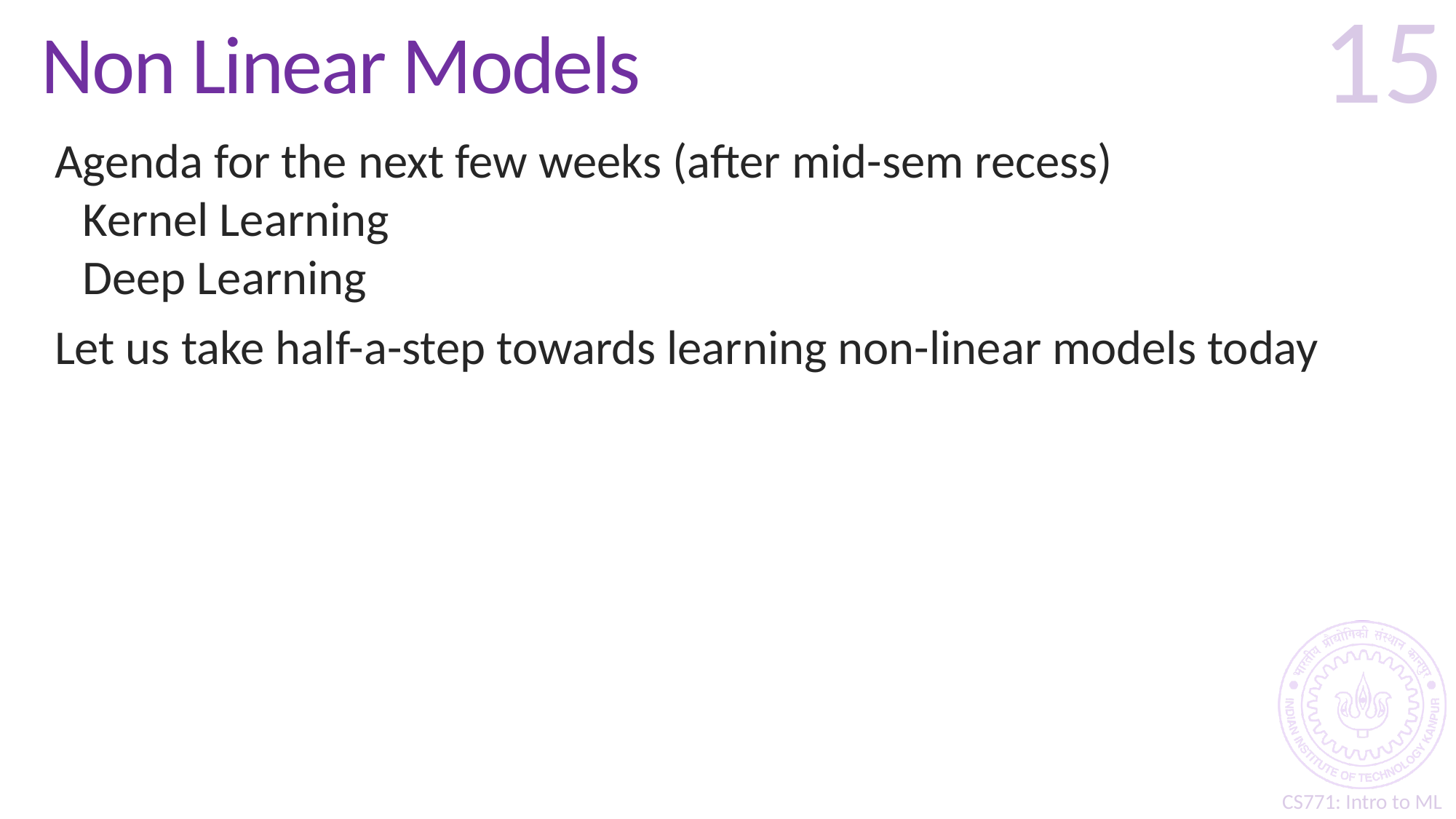

# Non Linear Models
15
Agenda for the next few weeks (after mid-sem recess)
Kernel Learning
Deep Learning
Let us take half-a-step towards learning non-linear models today